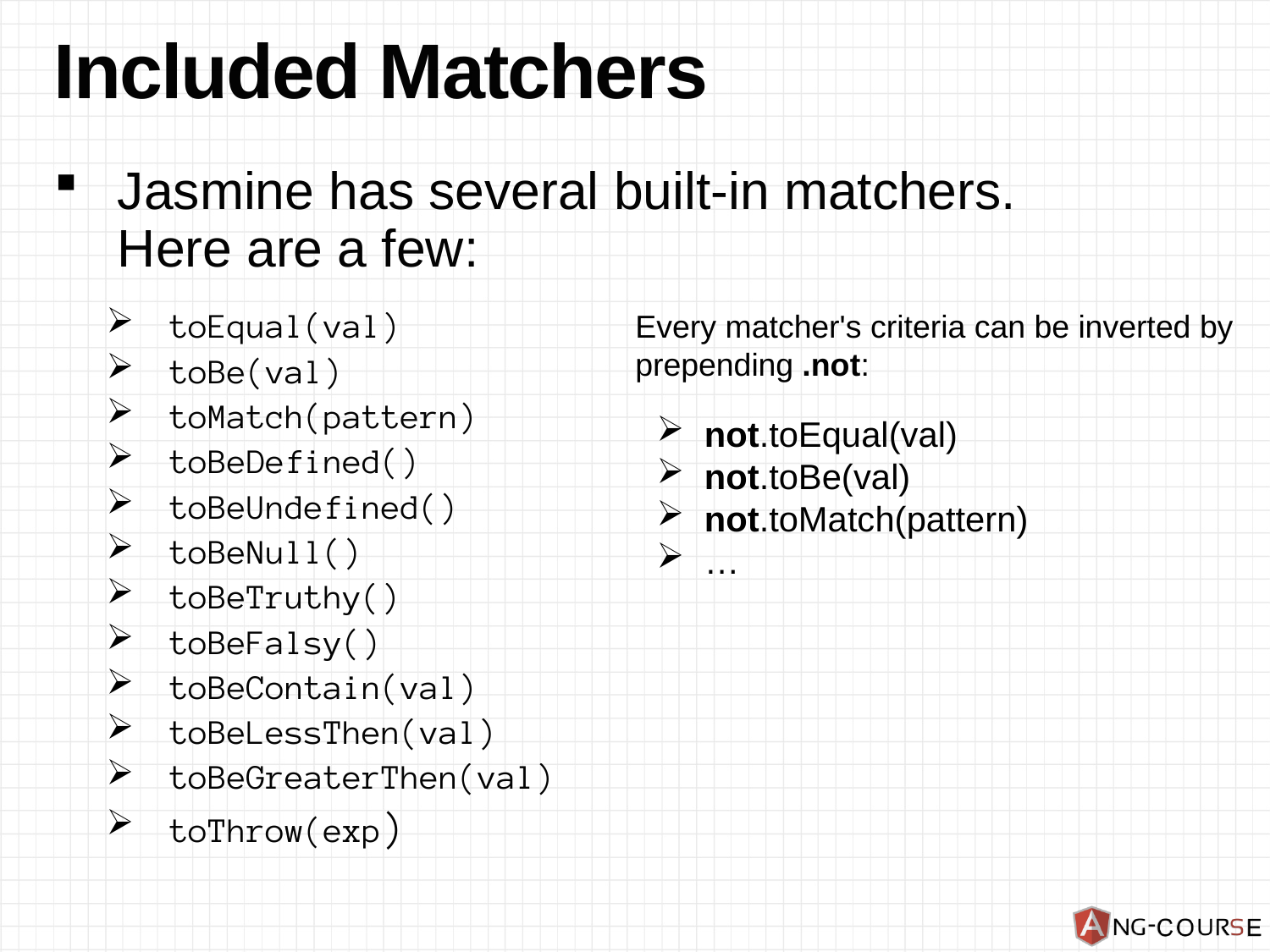

# Included Matchers
Jasmine has several built-in matchers.
Here are a few:

toEqual(val)
toBe(val)
toMatch(pattern)
toBeDefined()
toBeUndefined()
toBeNull()
toBeTruthy()
toBeFalsy()
toBeContain(val)
toBeLessThen(val)
toBeGreaterThen(val)
toThrow(exp)
Every matcher's criteria can be inverted by prepending .not:
not.toEqual(val)
not.toBe(val)
not.toMatch(pattern)
…